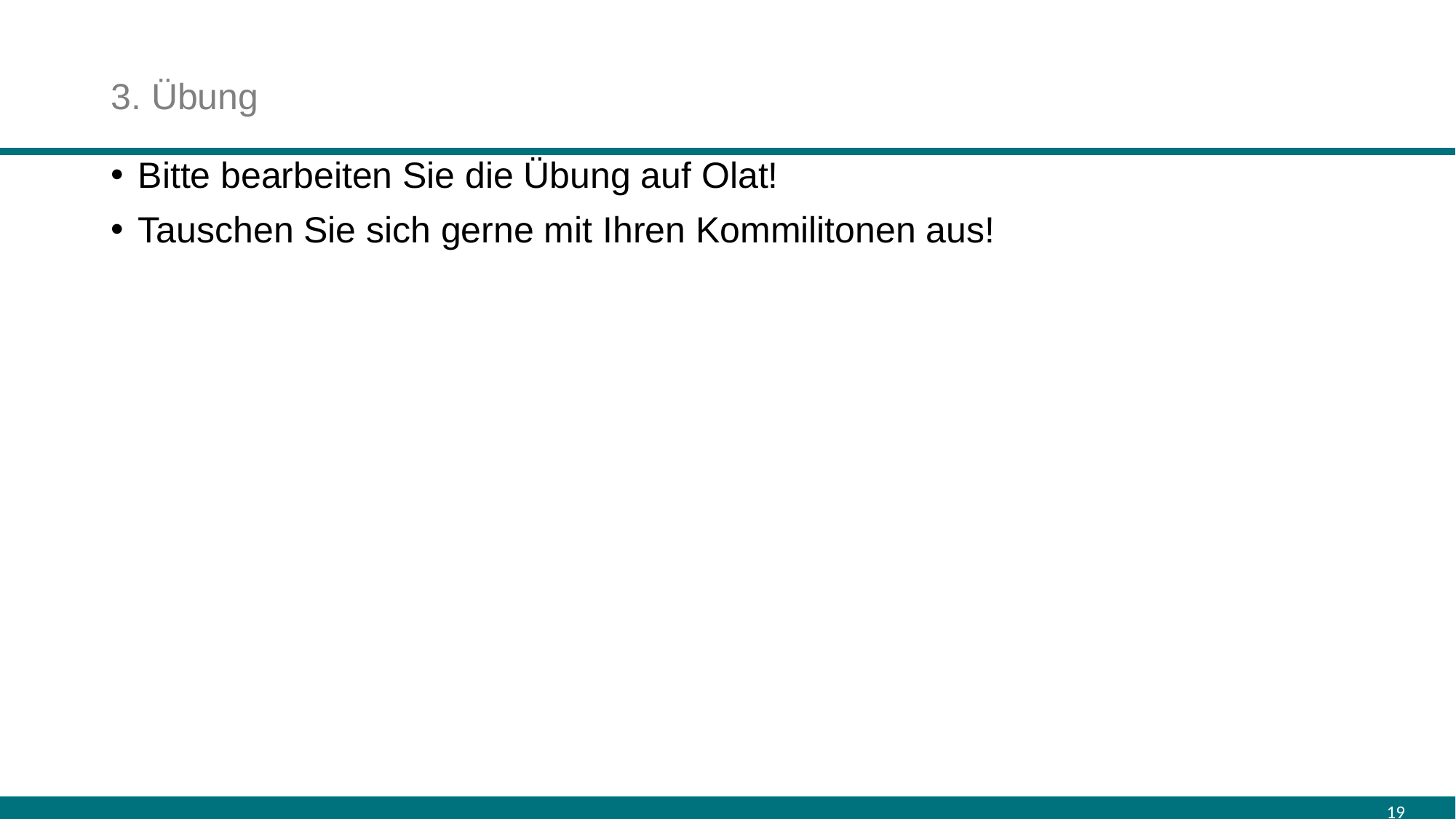

# 3. Übung
Bitte bearbeiten Sie die Übung auf Olat!
Tauschen Sie sich gerne mit Ihren Kommilitonen aus!
19